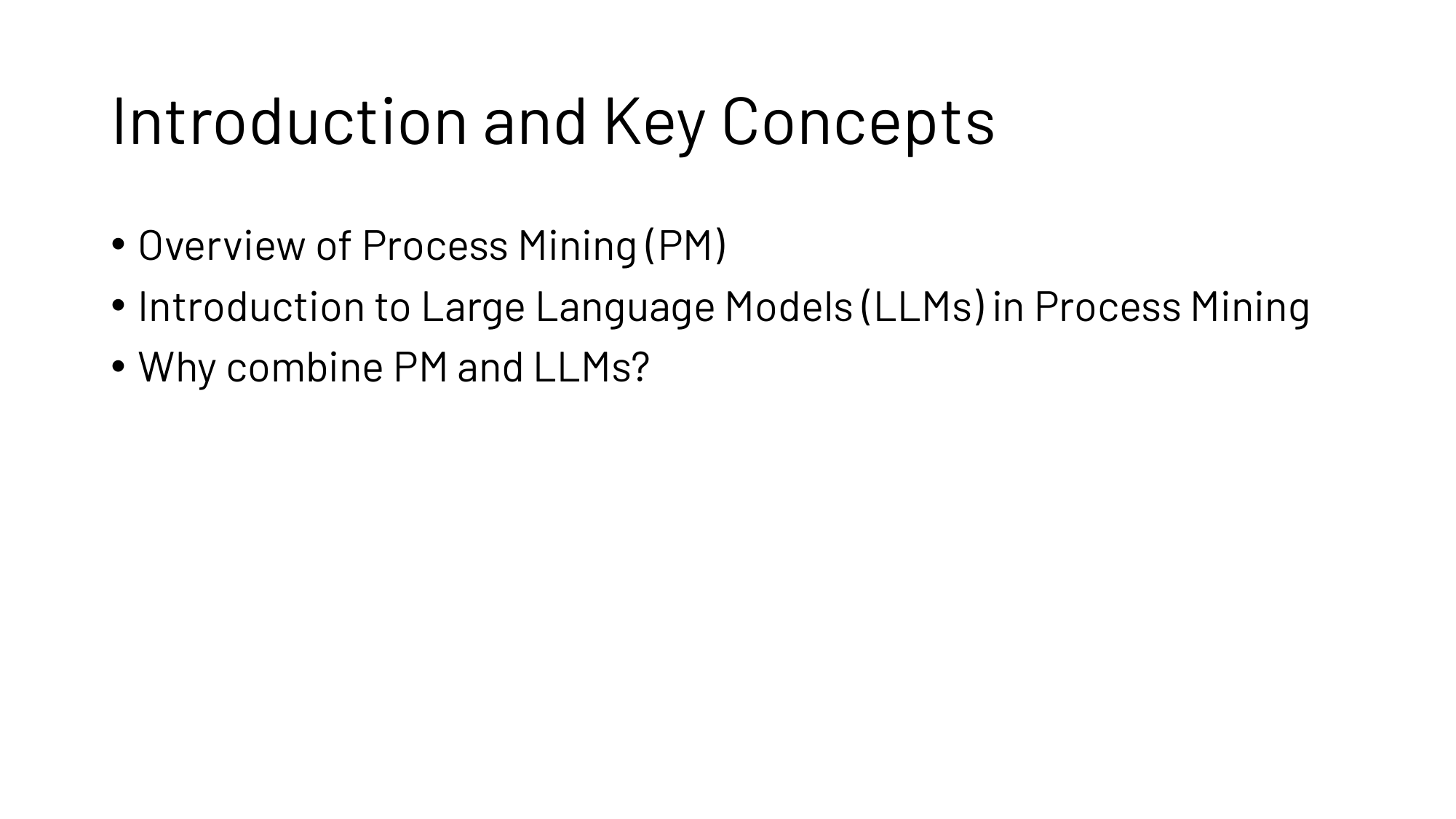

# Introduction and Key Concepts
Overview of Process Mining (PM)
Introduction to Large Language Models (LLMs) in Process Mining
Why combine PM and LLMs?